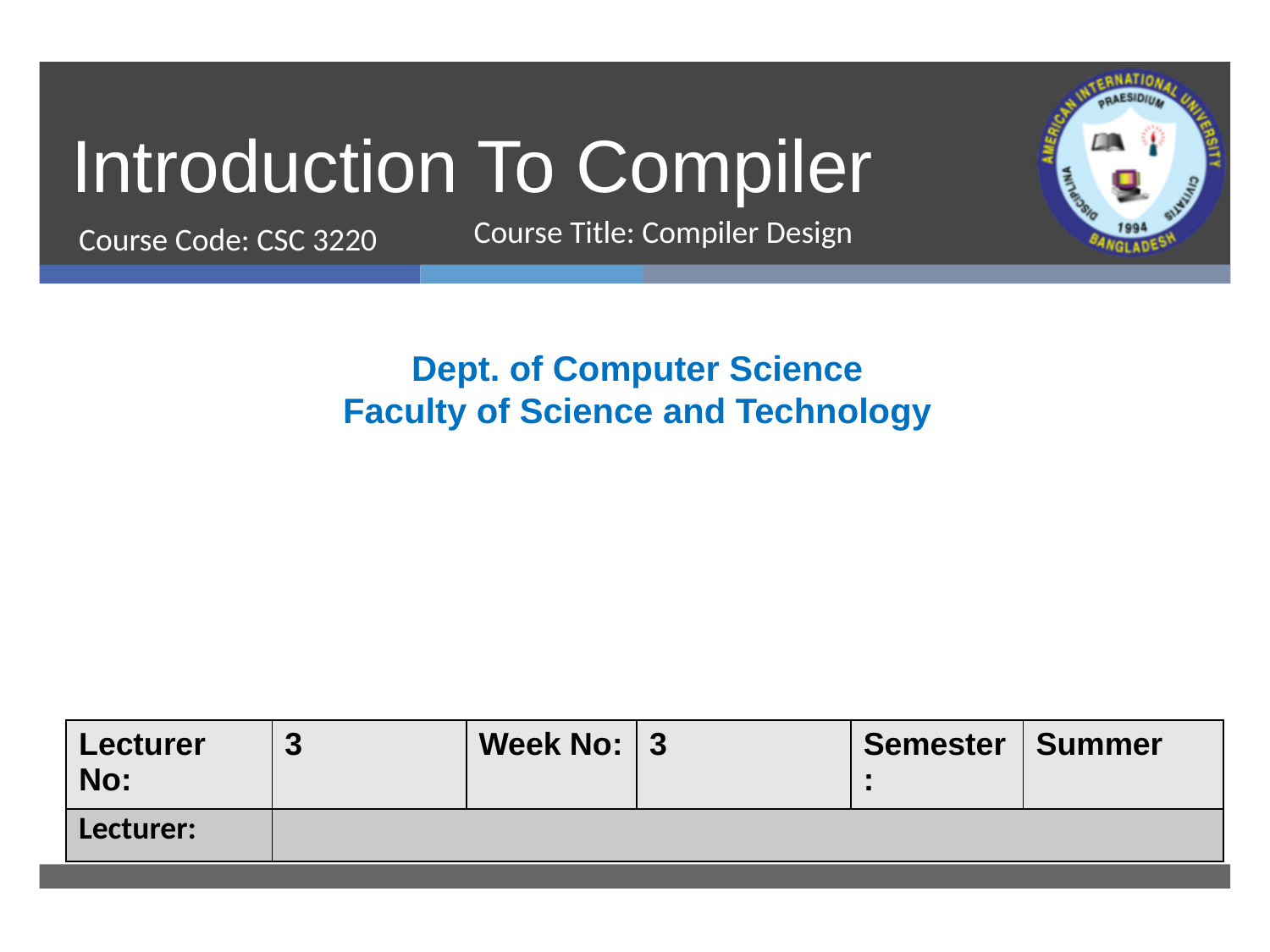

# Introduction To Compiler
Course Code: CSC 3220
Course Title: Compiler Design
Dept. of Computer Science
Faculty of Science and Technology
| Lecturer No: | 3 | Week No: | 3 | Semester: | Summer |
| --- | --- | --- | --- | --- | --- |
| Lecturer: |  |  |  |  |  |